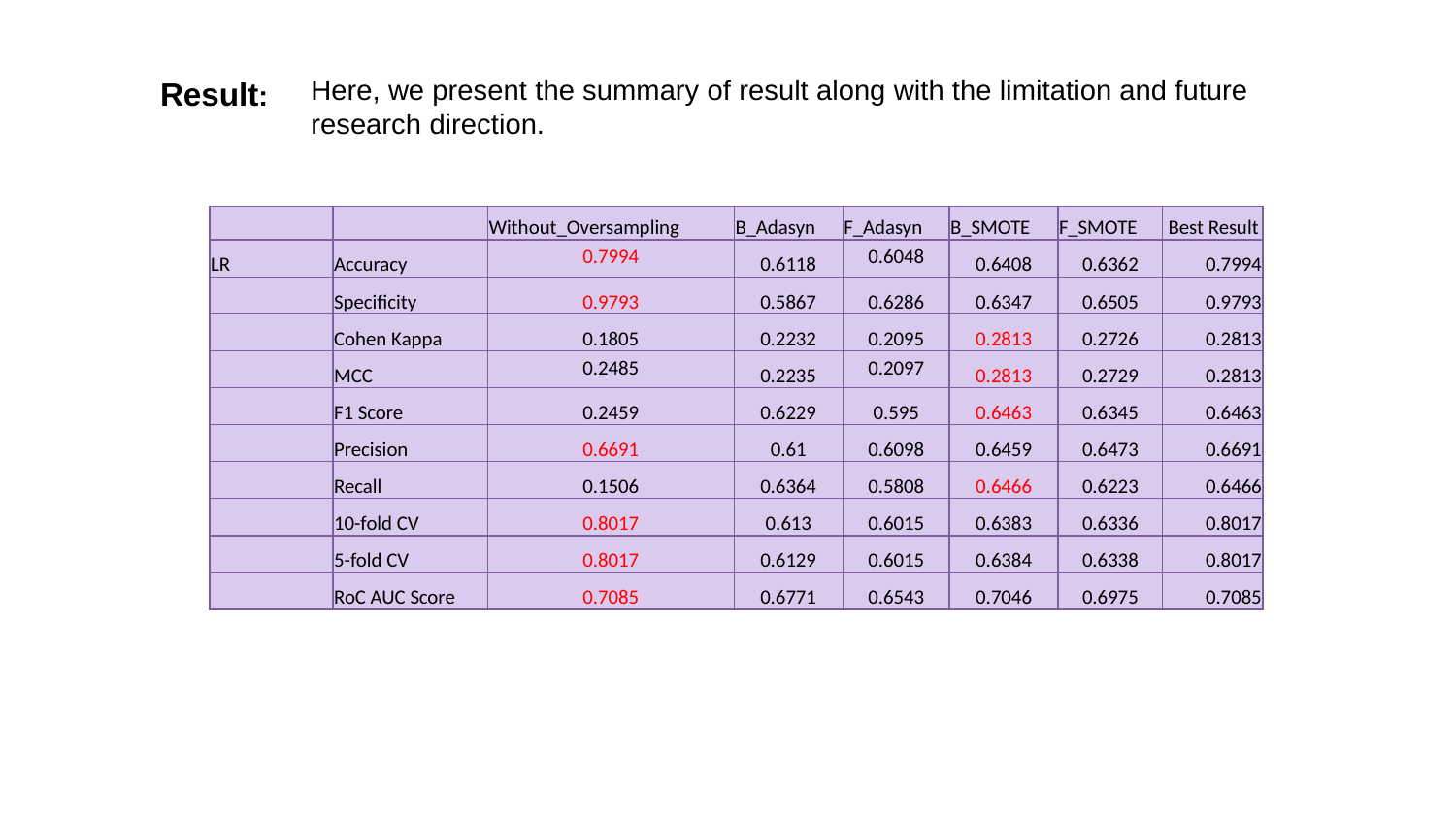

Result:
Here, we present the summary of result along with the limitation and future research direction.
|  |  | Without\_Oversampling | B\_Adasyn | F\_Adasyn | B\_SMOTE | F\_SMOTE | Best Result |
| --- | --- | --- | --- | --- | --- | --- | --- |
| LR | Accuracy | 0.7994 | 0.6118 | 0.6048 | 0.6408 | 0.6362 | 0.7994 |
|  | Specificity | 0.9793 | 0.5867 | 0.6286 | 0.6347 | 0.6505 | 0.9793 |
|  | Cohen Kappa | 0.1805 | 0.2232 | 0.2095 | 0.2813 | 0.2726 | 0.2813 |
|  | MCC | 0.2485 | 0.2235 | 0.2097 | 0.2813 | 0.2729 | 0.2813 |
|  | F1 Score | 0.2459 | 0.6229 | 0.595 | 0.6463 | 0.6345 | 0.6463 |
|  | Precision | 0.6691 | 0.61 | 0.6098 | 0.6459 | 0.6473 | 0.6691 |
|  | Recall | 0.1506 | 0.6364 | 0.5808 | 0.6466 | 0.6223 | 0.6466 |
|  | 10-fold CV | 0.8017 | 0.613 | 0.6015 | 0.6383 | 0.6336 | 0.8017 |
|  | 5-fold CV | 0.8017 | 0.6129 | 0.6015 | 0.6384 | 0.6338 | 0.8017 |
|  | RoC AUC Score | 0.7085 | 0.6771 | 0.6543 | 0.7046 | 0.6975 | 0.7085 |